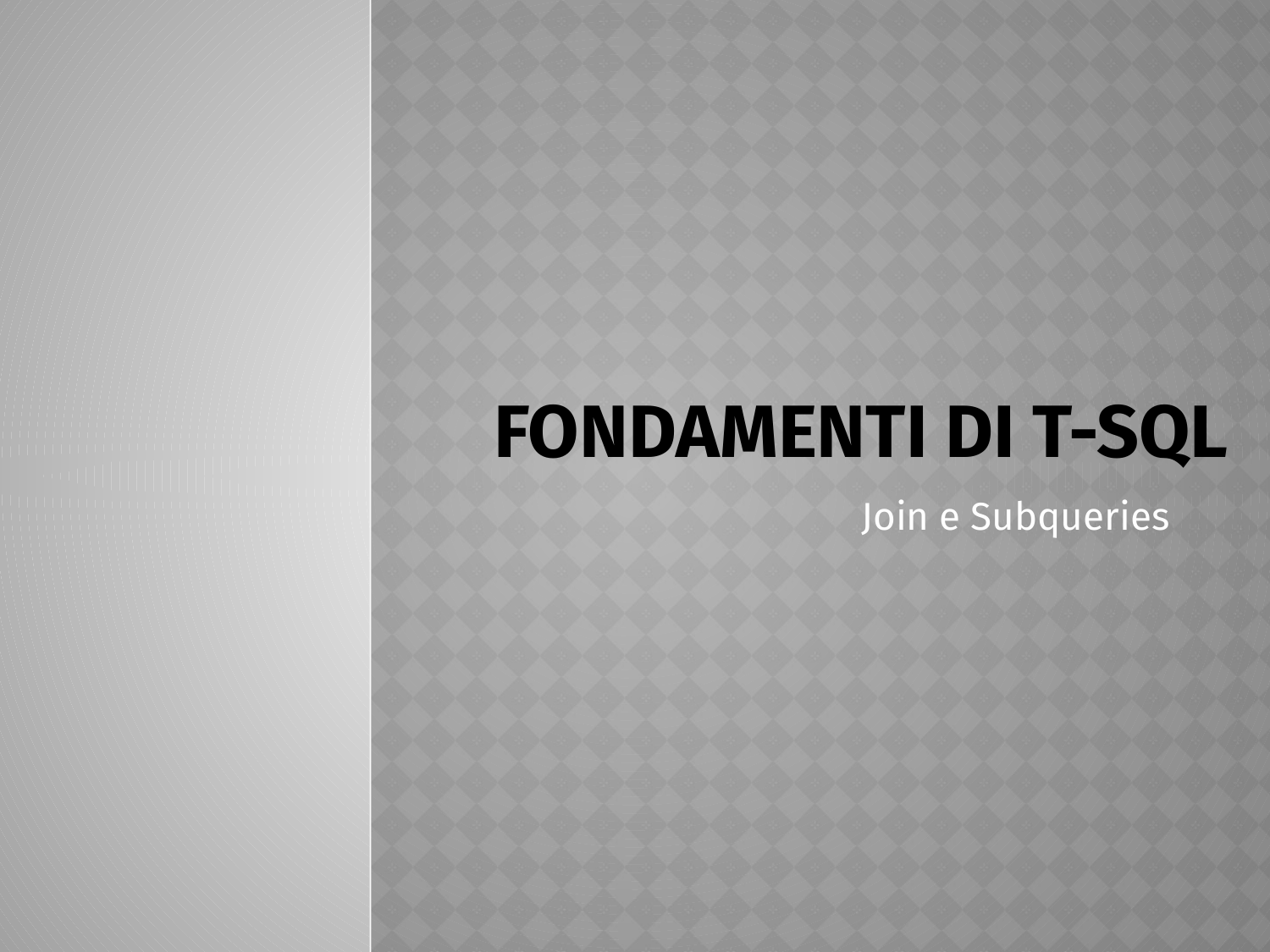

# Fondamenti di T-sql
Join e Subqueries